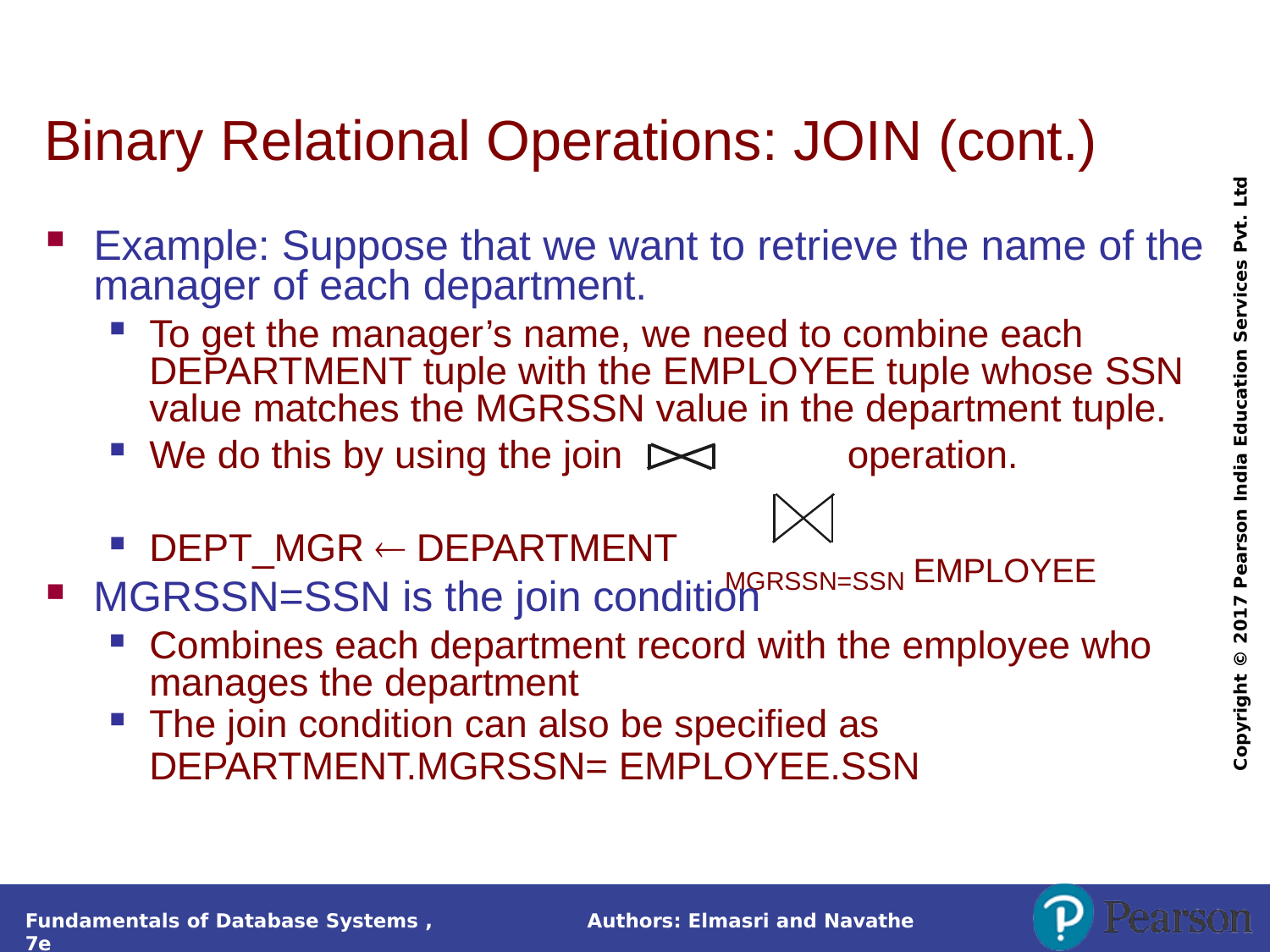

# Binary Relational Operations: JOIN (cont.)
Copyright © 2017 Pearson India Education Services Pvt. Ltd
Example: Suppose that we want to retrieve the name of the manager of each department.
To get the manager’s name, we need to combine each DEPARTMENT tuple with the EMPLOYEE tuple whose SSN value matches the MGRSSN value in the department tuple.
We do this by using the join	operation.

DEPT_MGR ← DEPARTMENT
MGRSSN=SSN EMPLOYEE
MGRSSN=SSN is the join condition
Combines each department record with the employee who manages the department
The join condition can also be specified as
DEPARTMENT.MGRSSN= EMPLOYEE.SSN
Authors: Elmasri and Navathe
Fundamentals of Database Systems , 7e